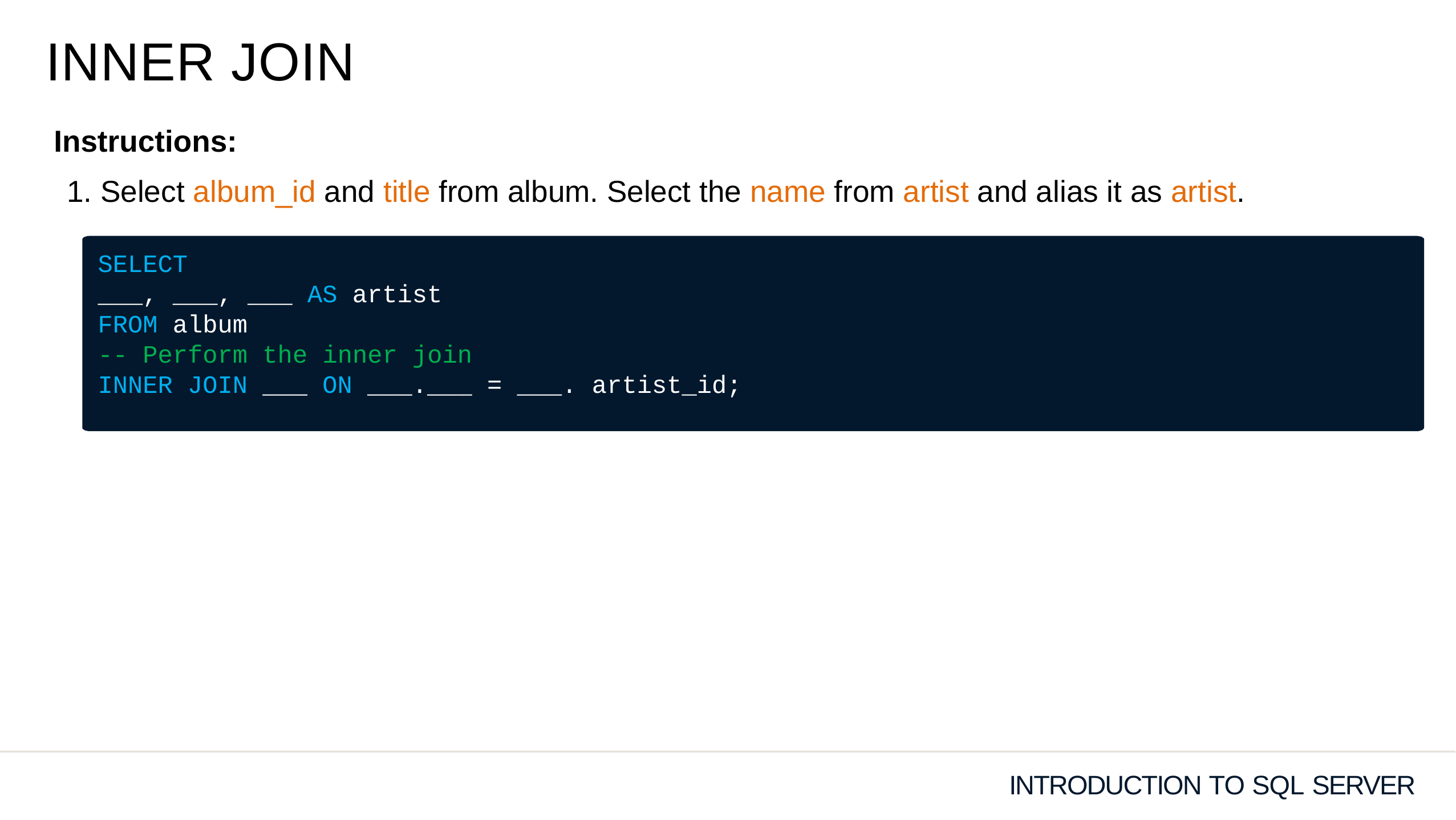

# INNER JOIN
Instructions:
1. Select album_id and title from album. Select the name from artist and alias it as artist.

SELECT
___, ___, ___ AS artist
FROM album
-- Perform the inner join
INNER JOIN ___ ON ___.___ = ___. artist_id;

INTRODUCTION TO SQL SERVER